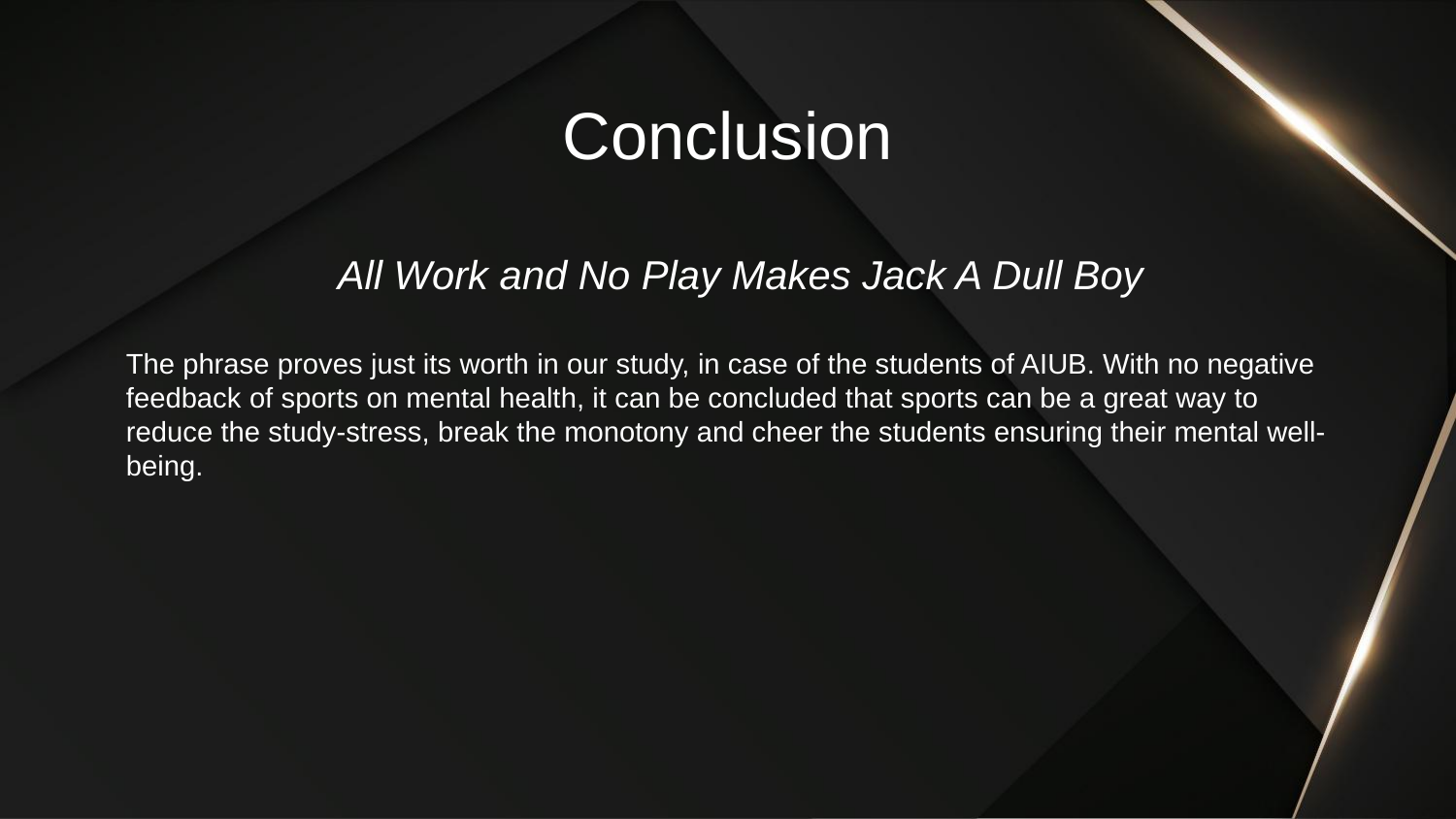

# Conclusion
All Work and No Play Makes Jack A Dull Boy

The phrase proves just its worth in our study, in case of the students of AIUB. With no negative feedback of sports on mental health, it can be concluded that sports can be a great way to reduce the study-stress, break the monotony and cheer the students ensuring their mental well-being.